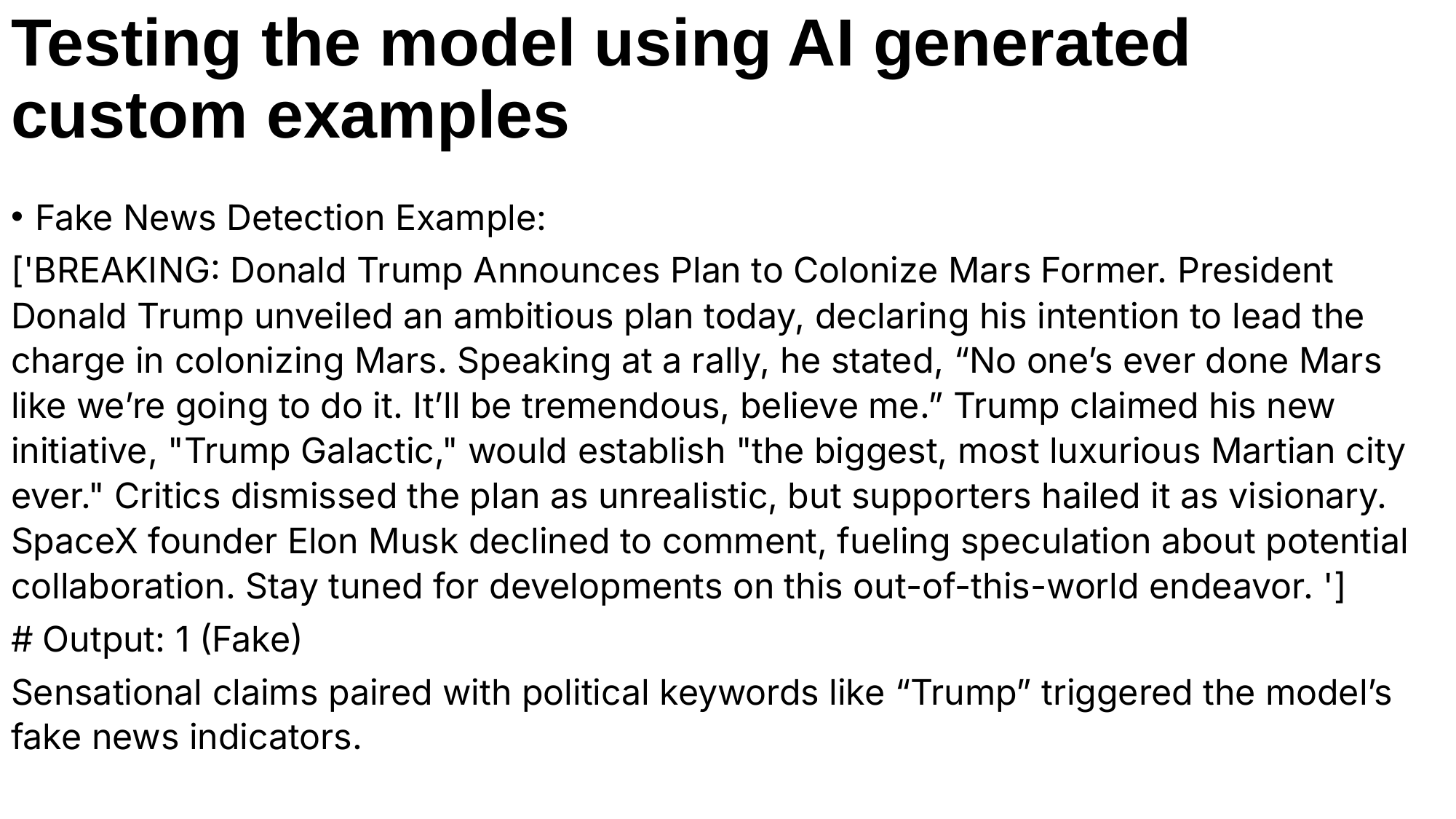

# Testing the model using AI generated custom examples
Fake News Detection Example:
['BREAKING: Donald Trump Announces Plan to Colonize Mars Former. President Donald Trump unveiled an ambitious plan today, declaring his intention to lead the charge in colonizing Mars. Speaking at a rally, he stated, “No one’s ever done Mars like we’re going to do it. It’ll be tremendous, believe me.” Trump claimed his new initiative, "Trump Galactic," would establish "the biggest, most luxurious Martian city ever." Critics dismissed the plan as unrealistic, but supporters hailed it as visionary. SpaceX founder Elon Musk declined to comment, fueling speculation about potential collaboration. Stay tuned for developments on this out-of-this-world endeavor. ']
# Output: 1 (Fake)
Sensational claims paired with political keywords like “Trump” triggered the model’s fake news indicators.